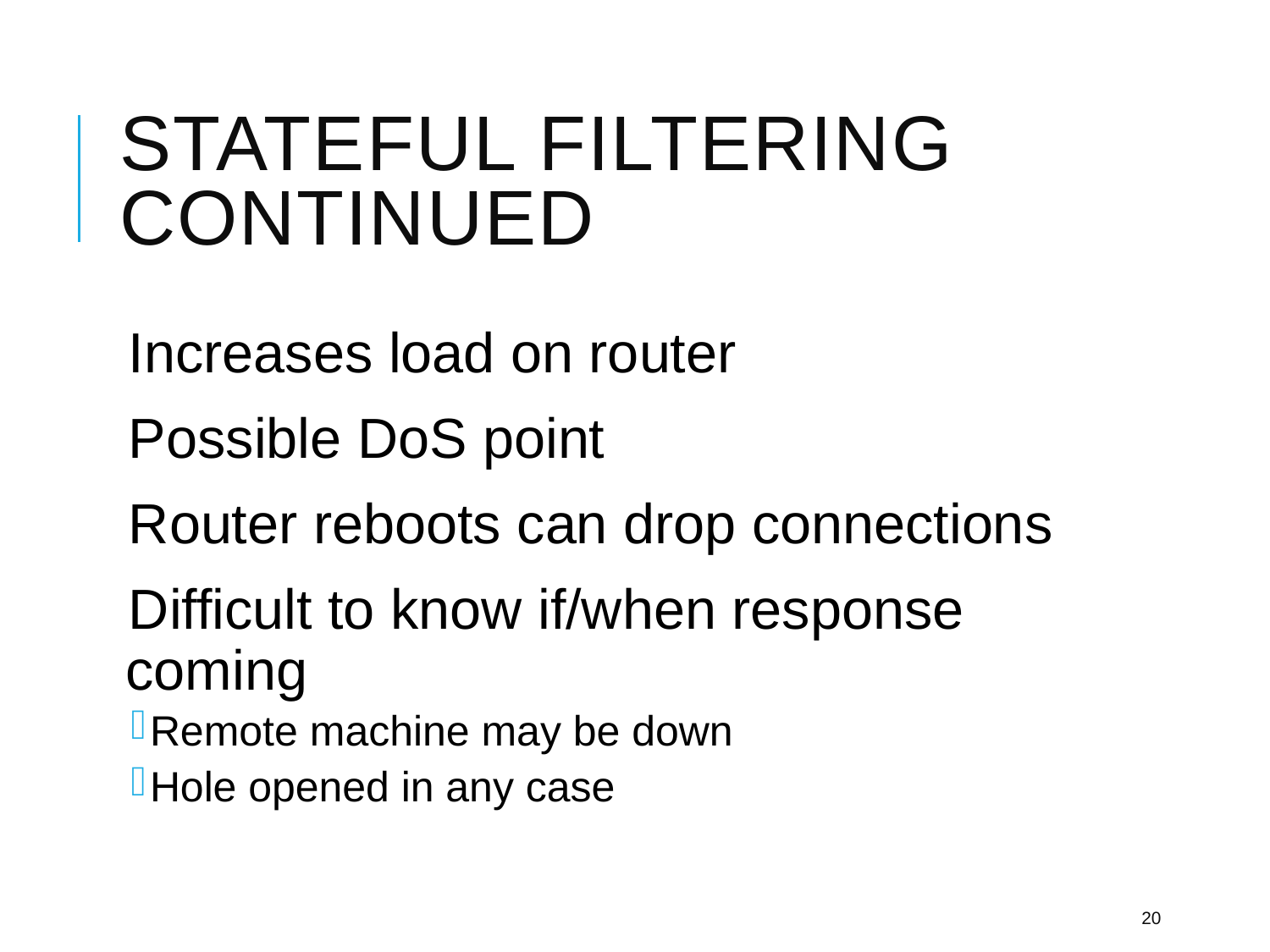

# Stateful Filtering Continued
Increases load on router
Possible DoS point
Router reboots can drop connections
Difficult to know if/when response coming
Remote machine may be down
Hole opened in any case
20